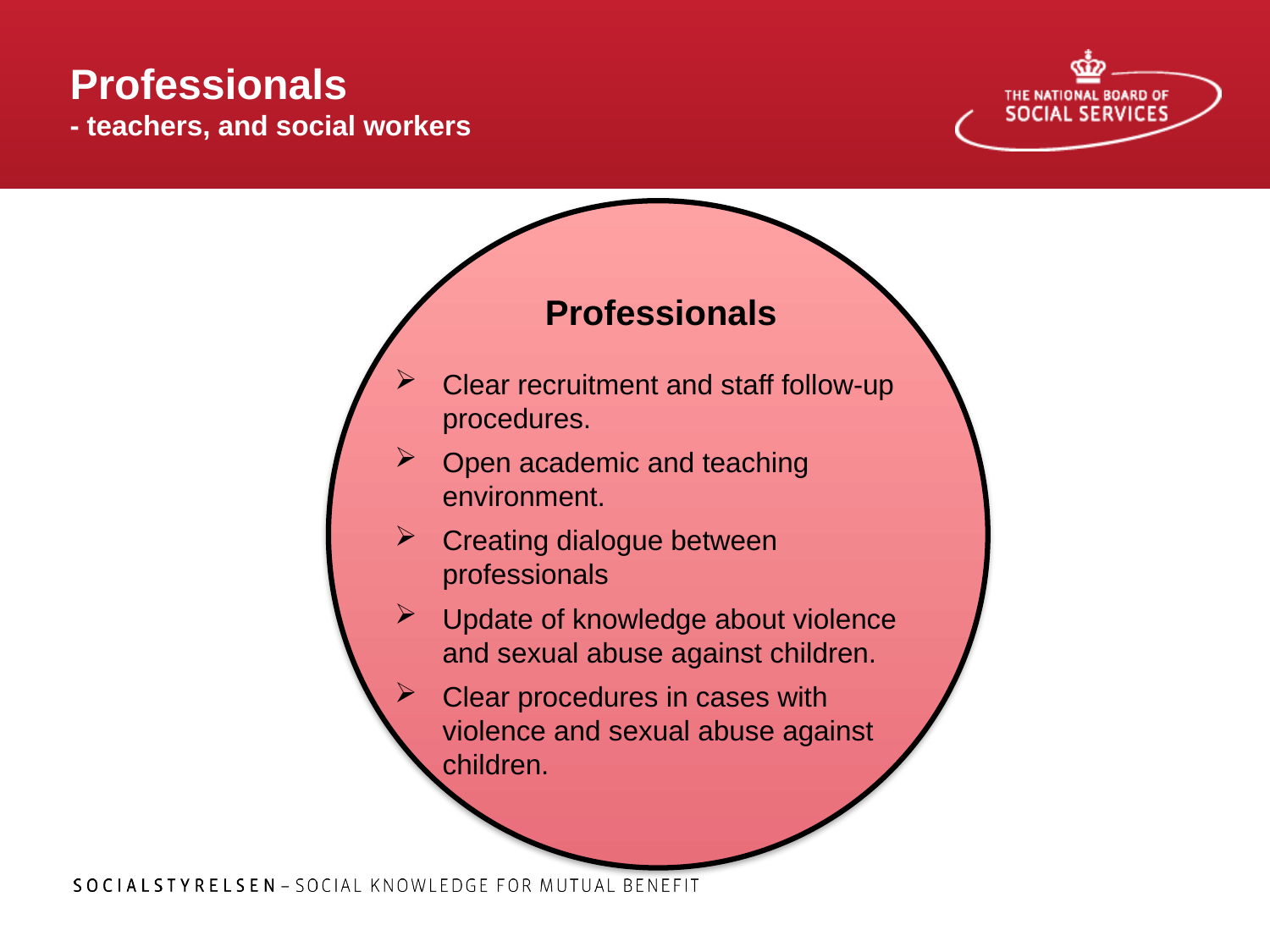

# Professionals - teachers, and social workers

Professionals

Clear recruitment and staff follow-up procedures.
Open academic and teaching environment.
Creating dialogue between professionals
Update of knowledge about violence and sexual abuse against children.
Clear procedures in cases with violence and sexual abuse against children.